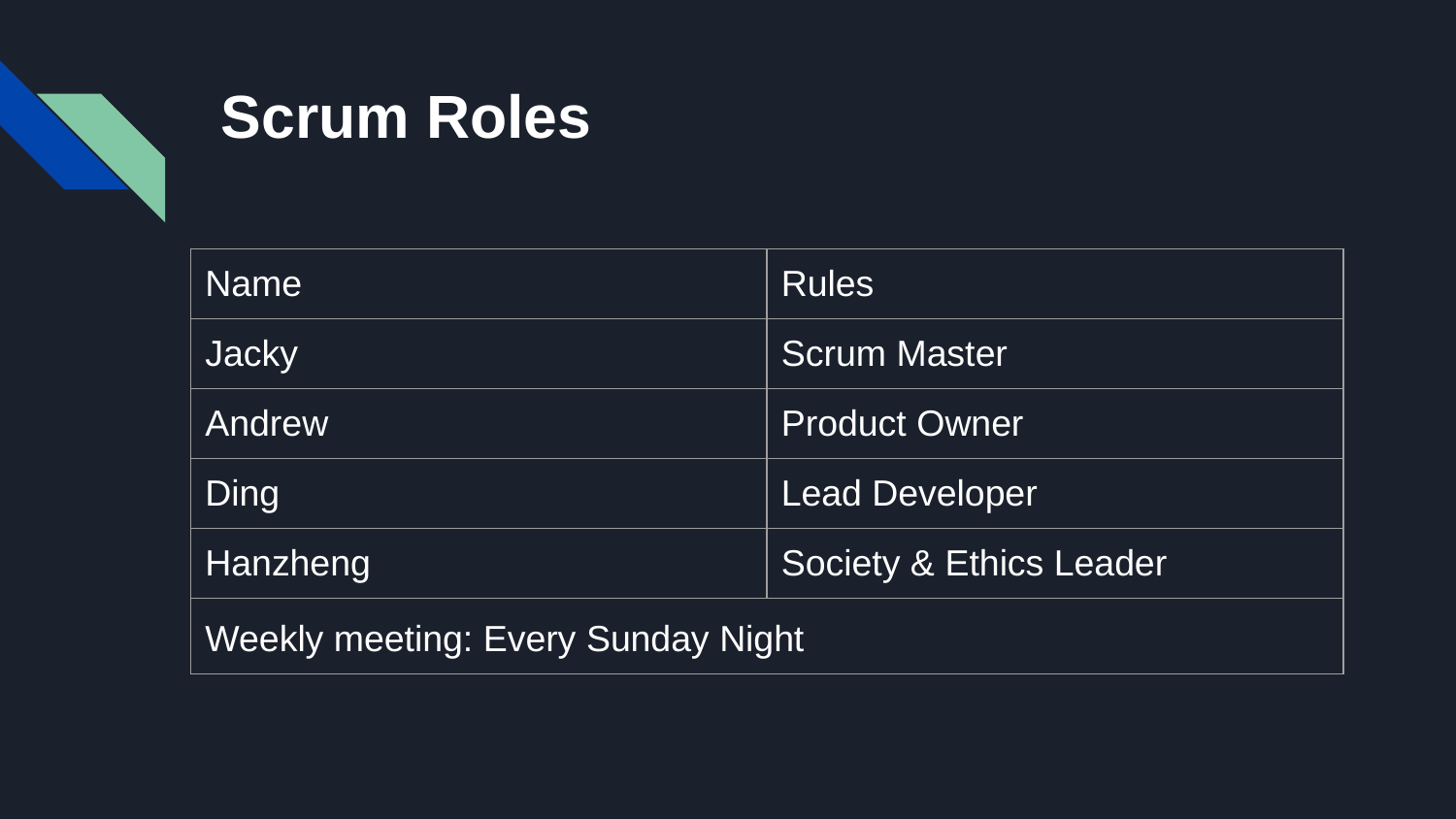

# Scrum Roles
| Name | Rules |
| --- | --- |
| Jacky | Scrum Master |
| Andrew | Product Owner |
| Ding | Lead Developer |
| Hanzheng | Society & Ethics Leader |
| Weekly meeting: Every Sunday Night |  |